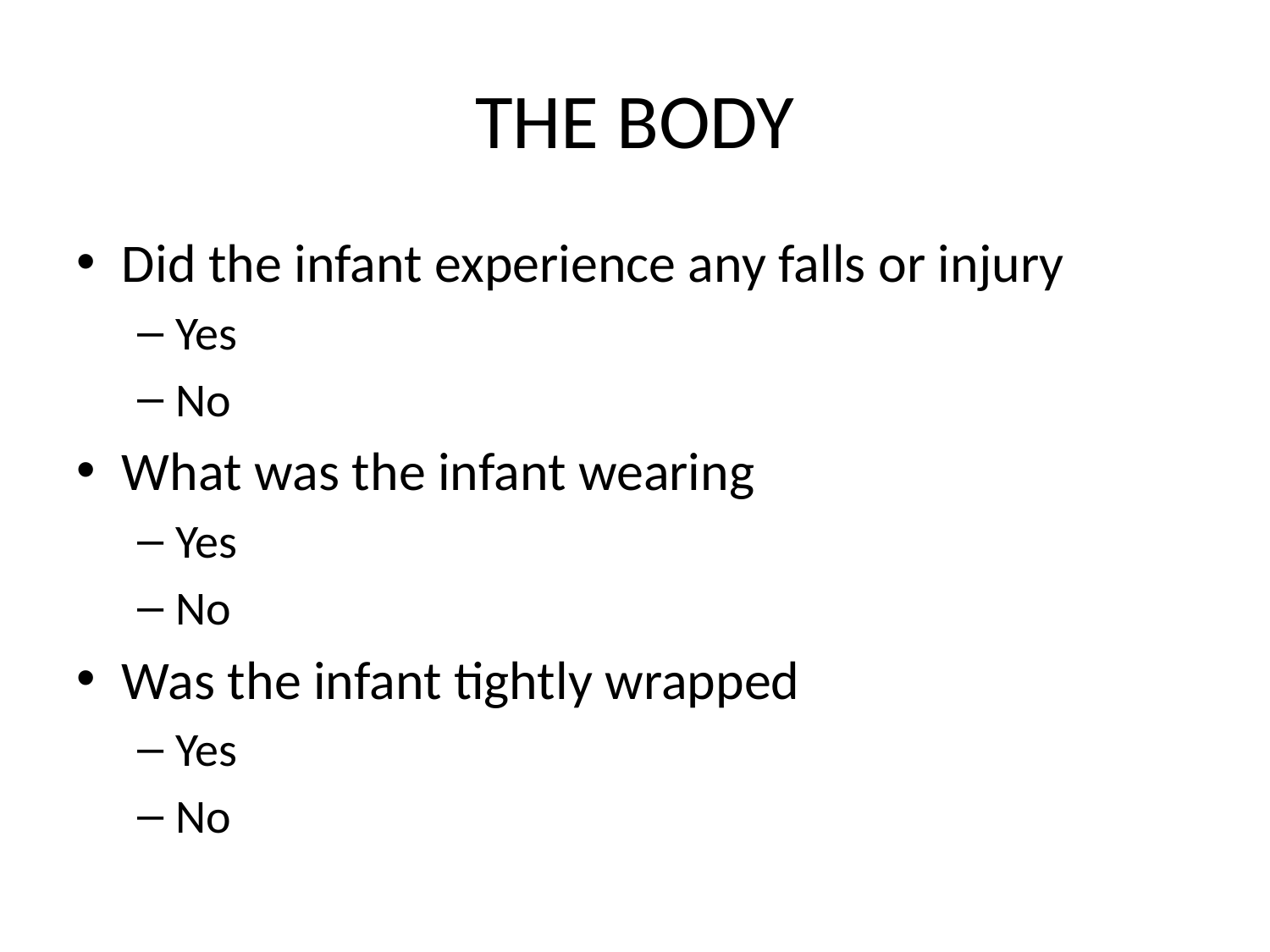

# THE BODY
Did the infant experience any falls or injury
Yes
No
What was the infant wearing
Yes
No
Was the infant tightly wrapped
Yes
No